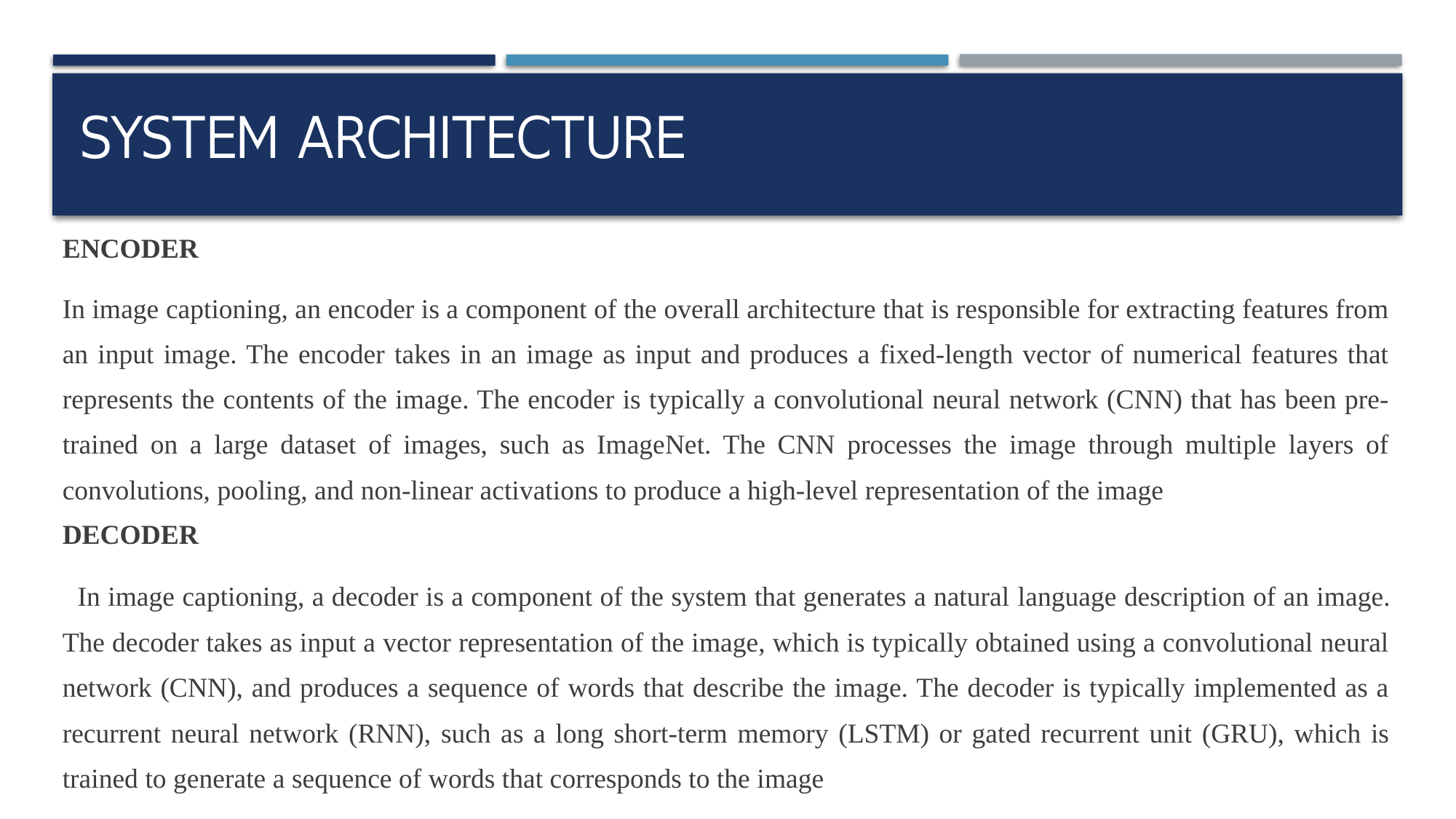

# SYSTEM ARCHITECTURE

ENCODER
In image captioning, an encoder is a component of the overall architecture that is responsible for extracting features from an input image. The encoder takes in an image as input and produces a fixed-length vector of numerical features that represents the contents of the image. The encoder is typically a convolutional neural network (CNN) that has been pre-trained on a large dataset of images, such as ImageNet. The CNN processes the image through multiple layers of convolutions, pooling, and non-linear activations to produce a high-level representation of the image
DECODER
  In image captioning, a decoder is a component of the system that generates a natural language description of an image. The decoder takes as input a vector representation of the image, which is typically obtained using a convolutional neural network (CNN), and produces a sequence of words that describe the image. The decoder is typically implemented as a recurrent neural network (RNN), such as a long short-term memory (LSTM) or gated recurrent unit (GRU), which is trained to generate a sequence of words that corresponds to the image